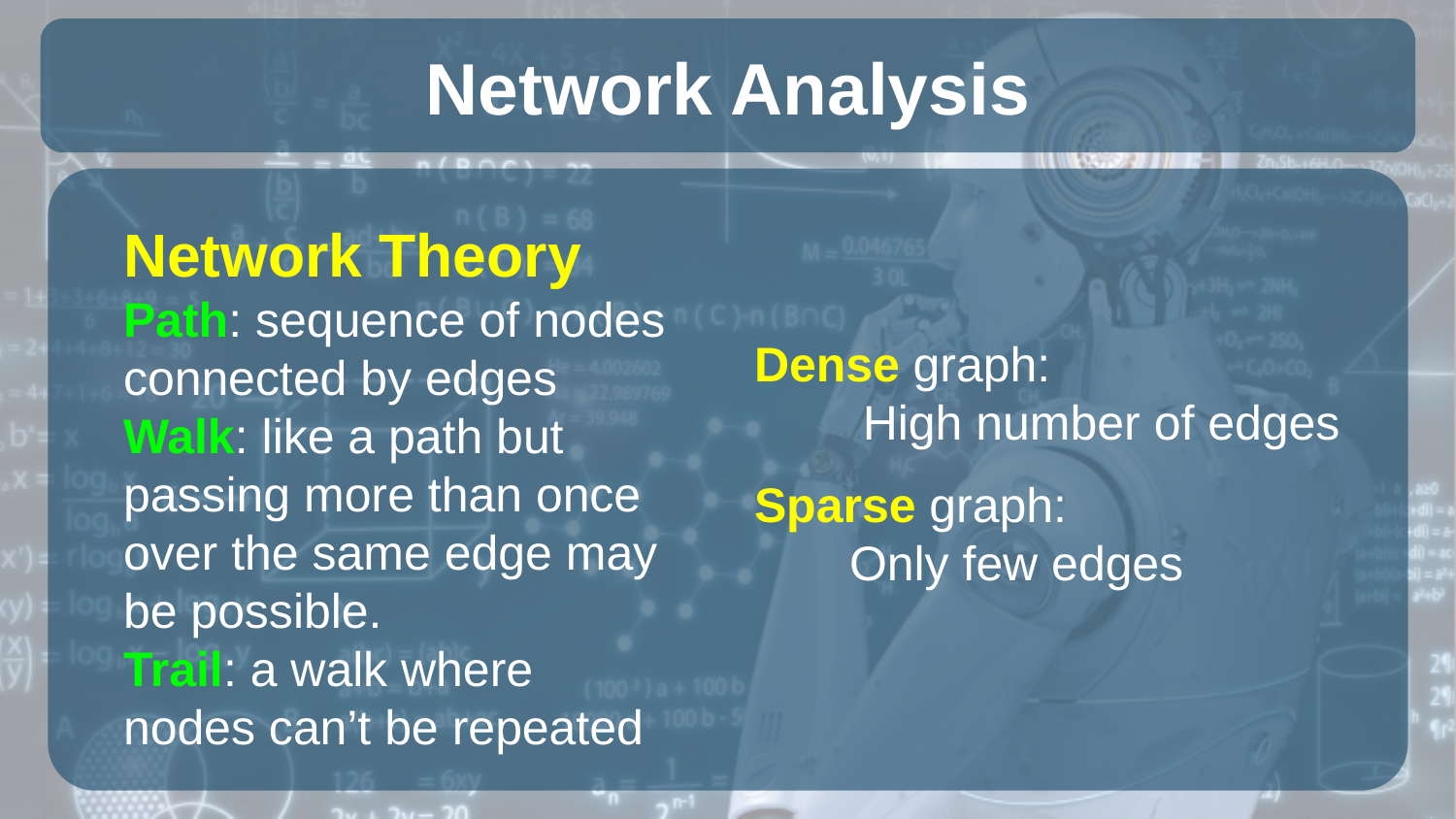

# Network Analysis
Network Theory
Path: sequence of nodes connected by edges
Walk: like a path but passing more than once over the same edge may be possible.
Trail: a walk where nodes can’t be repeated

Dense graph:
        High number of edges

Sparse graph:
       Only few edges